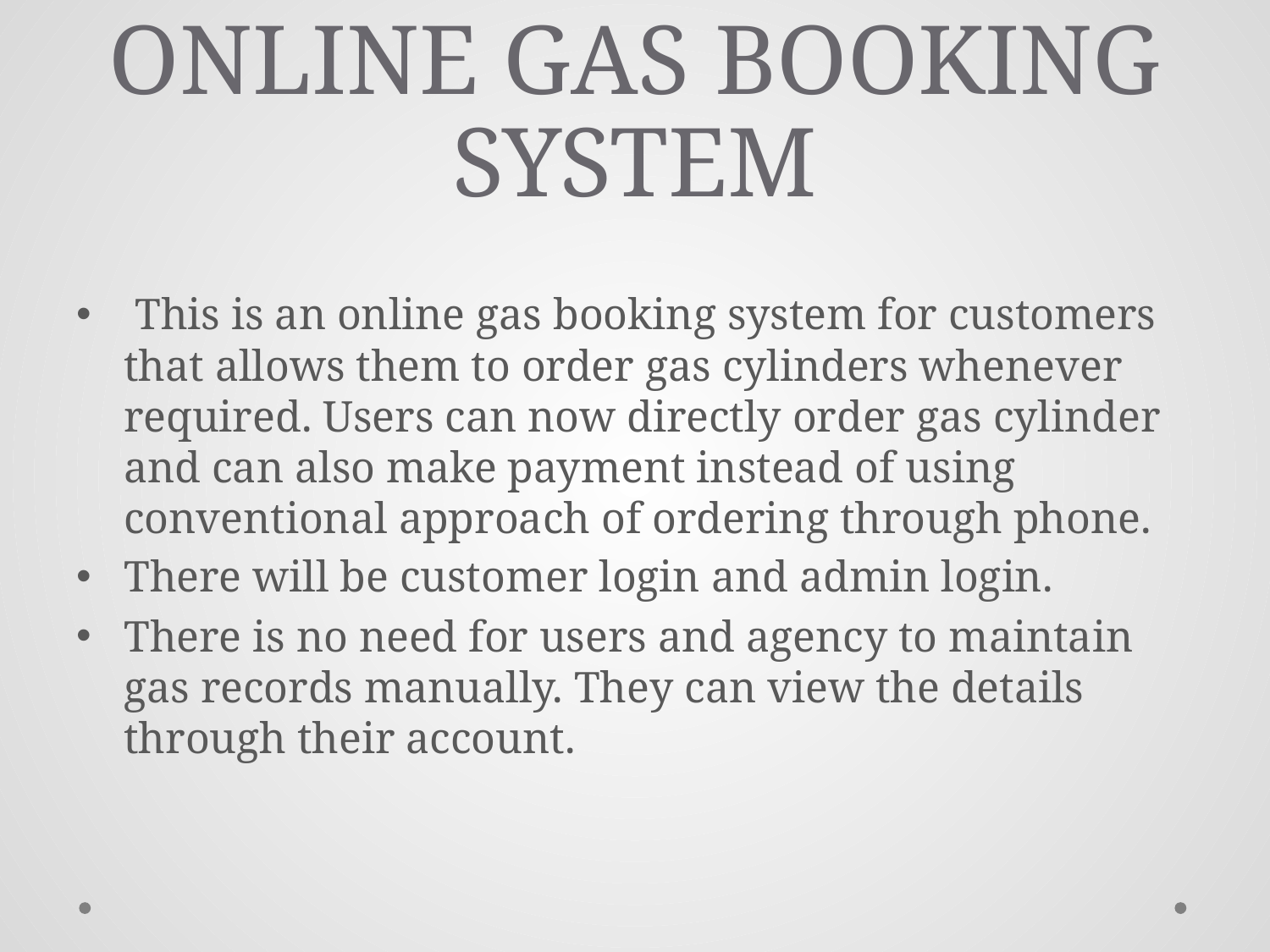

# ONLINE GAS BOOKING SYSTEM

 This is an online gas booking system for customers that allows them to order gas cylinders whenever required. Users can now directly order gas cylinder and can also make payment instead of using conventional approach of ordering through phone.
There will be customer login and admin login.
There is no need for users and agency to maintain gas records manually. They can view the details through their account.